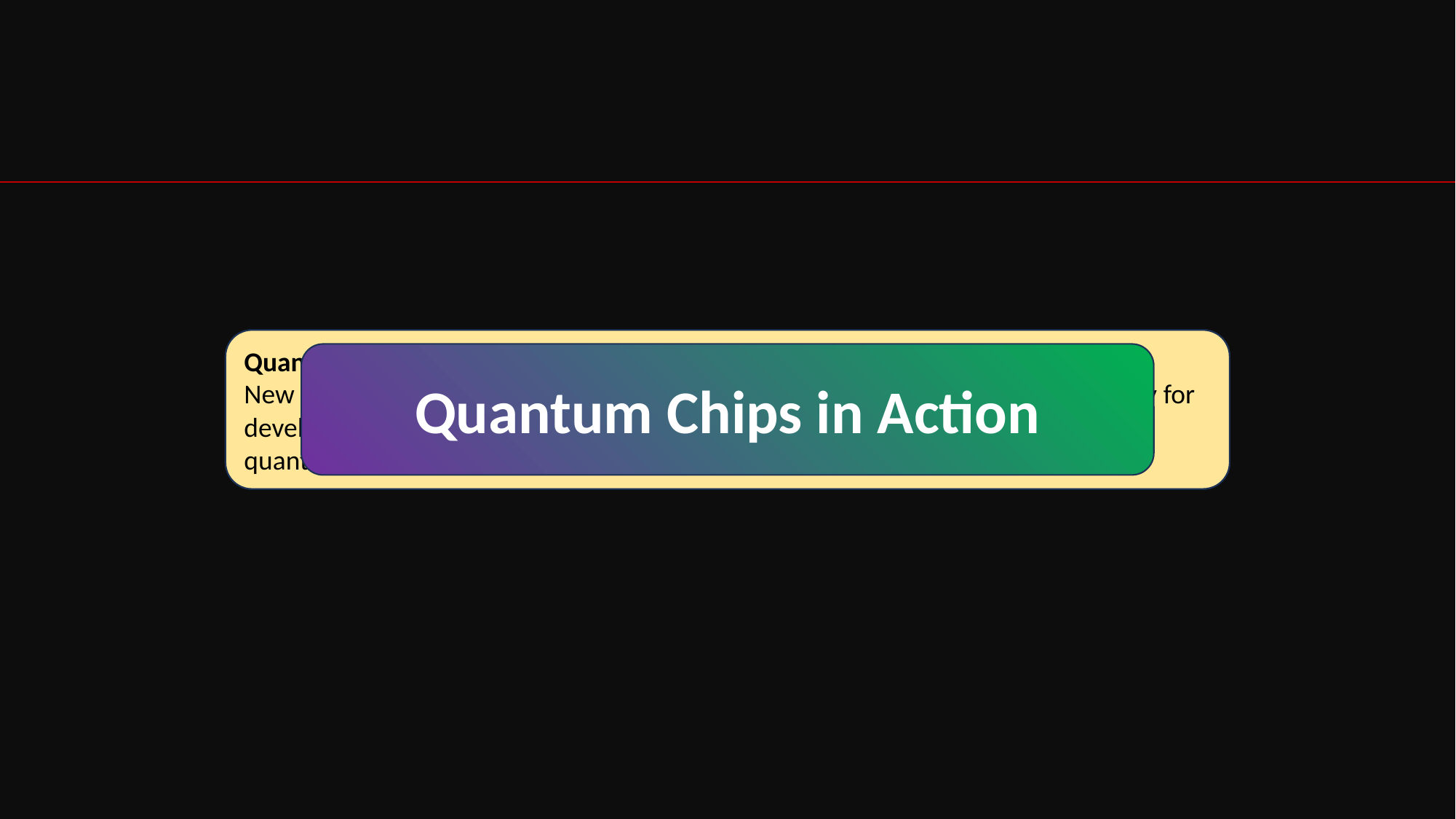

Who is Ahead?
While Google achieved early quantum supremacy milestones, Microsoft's approach is considered one step ahead because it targets a more scalable and fault-tolerant quantum system in the long term. Microsoft's use of topological qubits (based on Majorana) promises a future where quantum computers are easier to build and maintain.
Quantum Computers Overall
Quantum computers could solve problems in seconds that would take thousands of years for classical computers. They will revolutionize fields like cryptography, materials science, and artificial intelligence.
Quantum Programming Languages
New languages like Microsoft's Q# (Q-sharp) and Google's are designed specifically for developing quantum algorithms. These languages allow programmers to harness quantum properties such as entanglement and superposition in their code.
Quantum Chips in Action